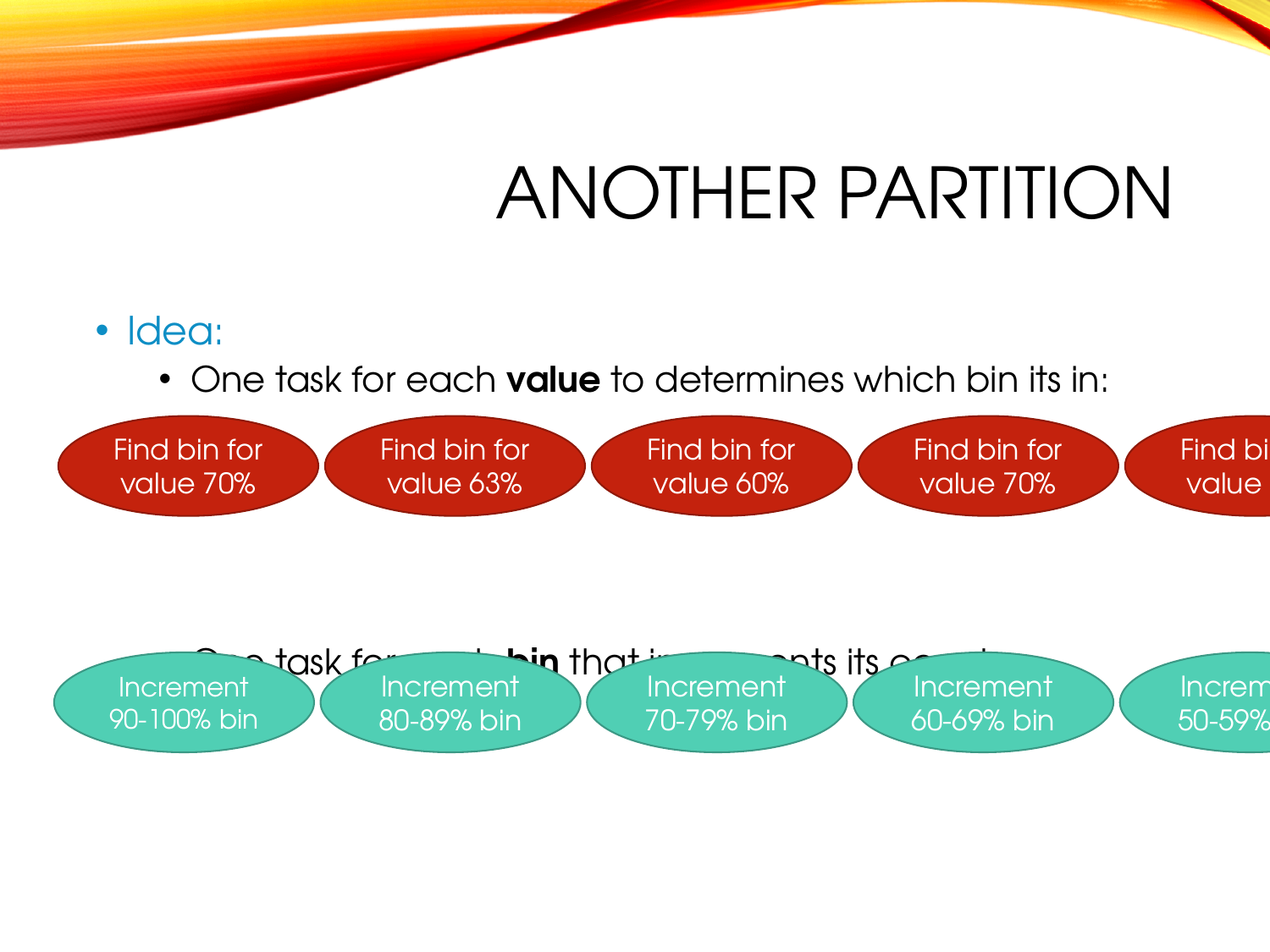

# Another partition
Idea:
One task for each value to determines which bin its in:

One task for each bin that increments its count:
Find bin for value 70%
Find bin for value 63%
Find bin for value 60%
Find bin for value 70%
Find bin for value 83%
Increment 90-100% bin
Increment 80-89% bin
Increment 70-79% bin
Increment 60-69% bin
Increment 50-59% bin